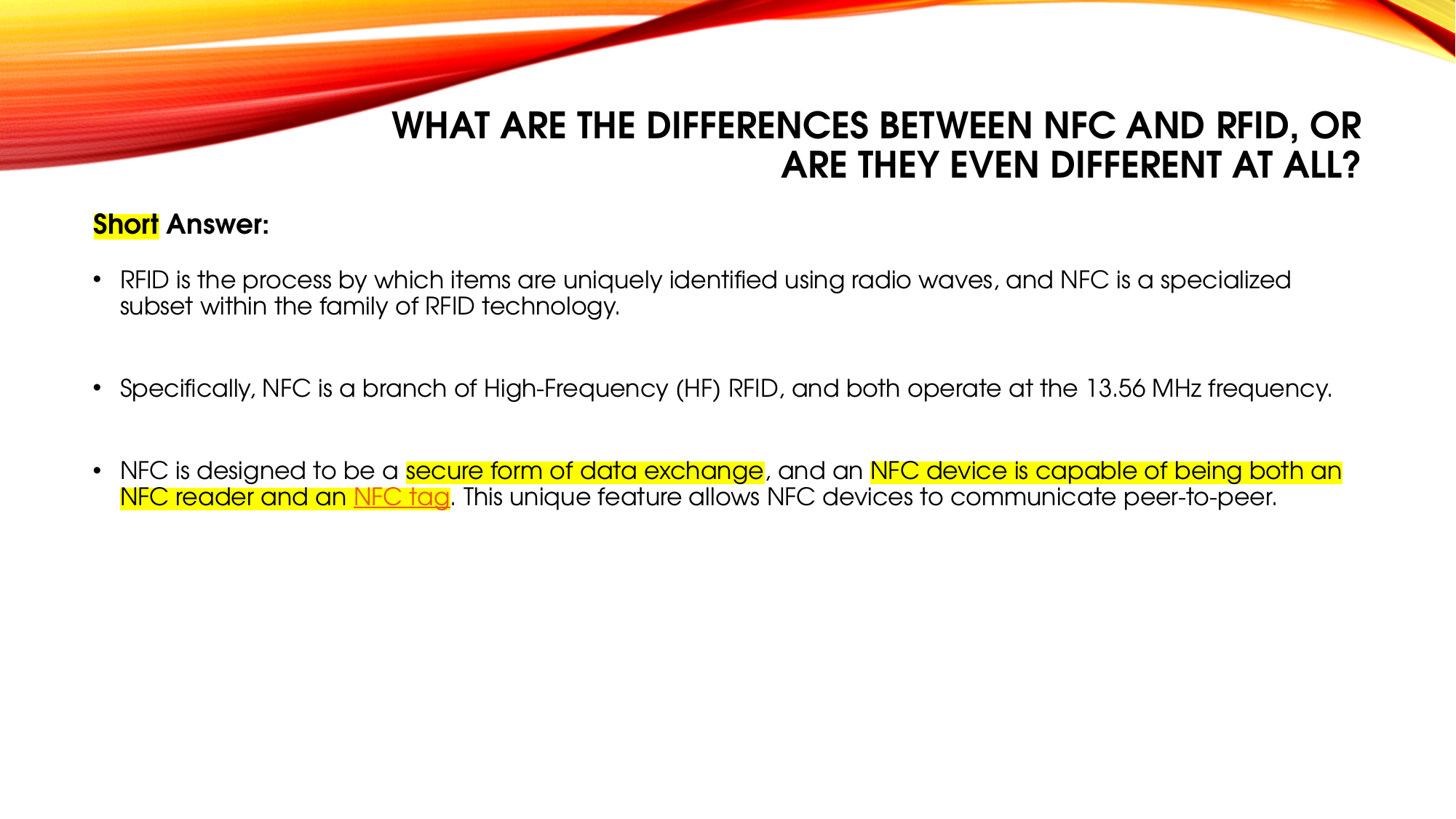

# What are the differences between NFC and RFID, or are they even different at all?
Short Answer:
RFID is the process by which items are uniquely identified using radio waves, and NFC is a specialized subset within the family of RFID technology.

Specifically, NFC is a branch of High-Frequency (HF) RFID, and both operate at the 13.56 MHz frequency.

NFC is designed to be a secure form of data exchange, and an NFC device is capable of being both an NFC reader and an NFC tag. This unique feature allows NFC devices to communicate peer-to-peer.